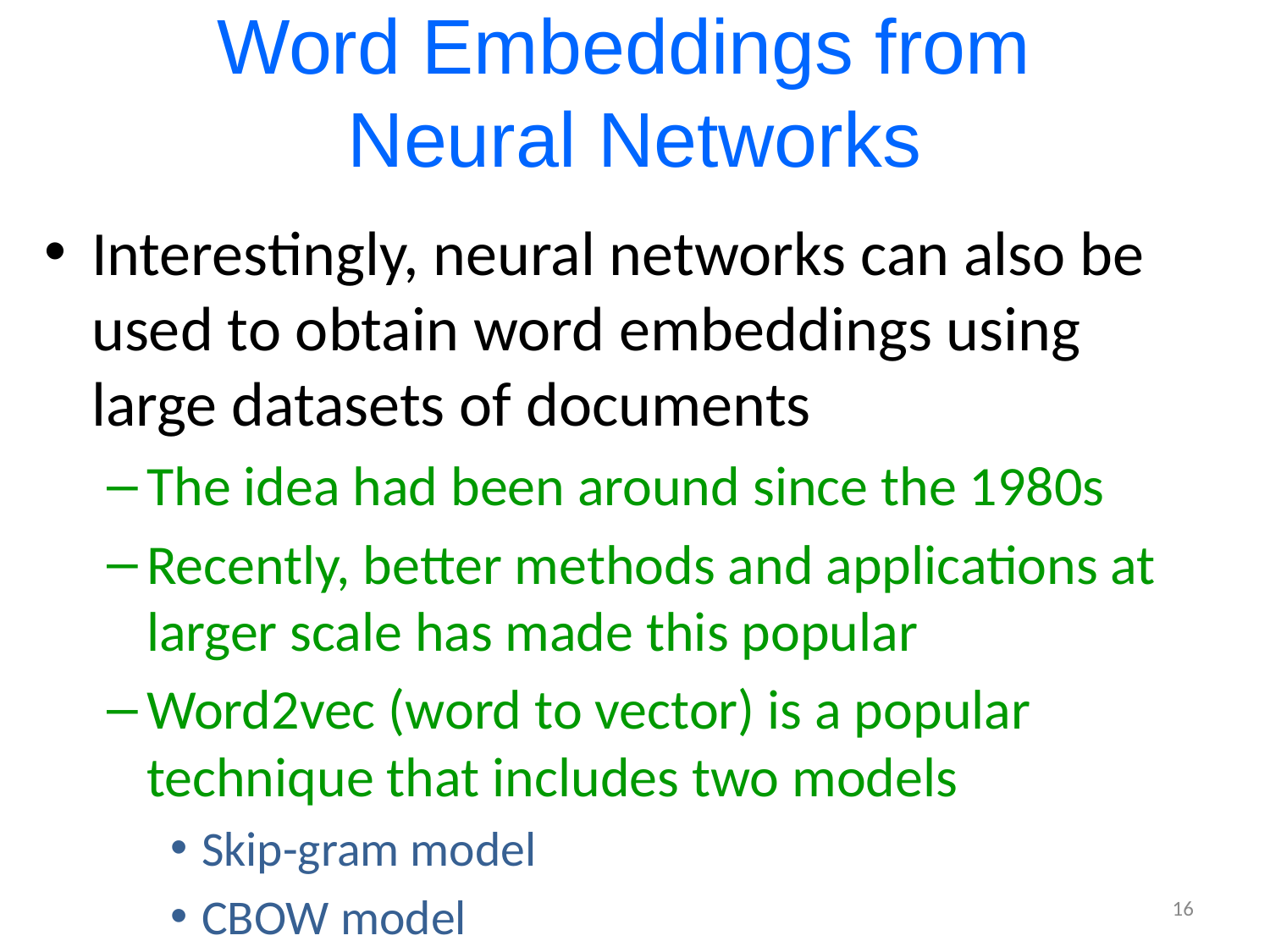

# Word Embeddings from Neural Networks

Interestingly, neural networks can also be used to obtain word embeddings using large datasets of documents
The idea had been around since the 1980s
Recently, better methods and applications at larger scale has made this popular
Word2vec (word to vector) is a popular technique that includes two models
Skip-gram model
CBOW model

16